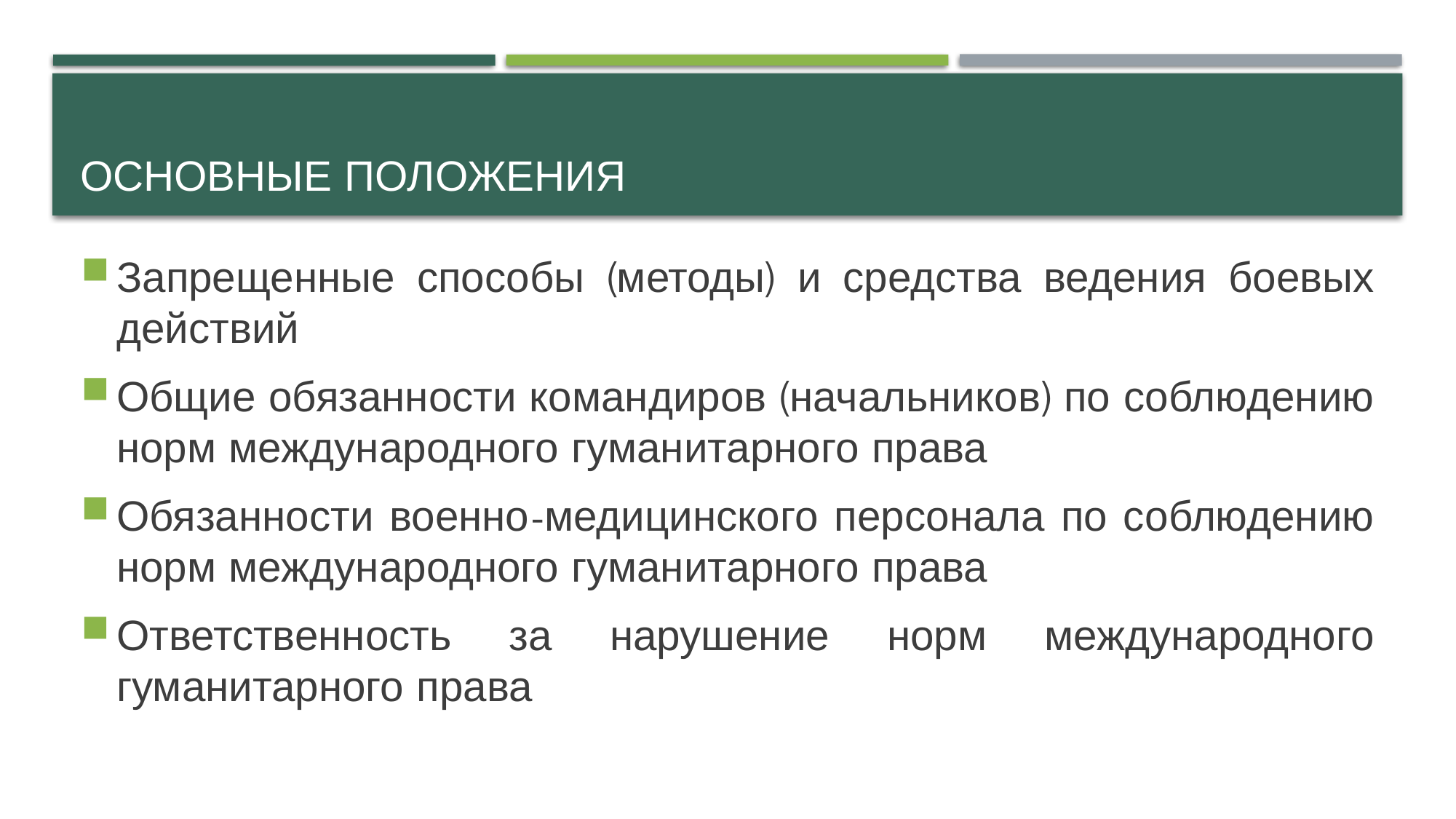

# Основные ПОЛОЖЕНИЯ
Запрещенные способы (методы) и средства ведения боевых действий
Общие обязанности командиров (начальников) по соблюдению норм международного гуманитарного права
Обязанности военно-медицинского персонала по соблюдению норм международного гуманитарного права
Ответственность за нарушение норм международного гуманитарного права